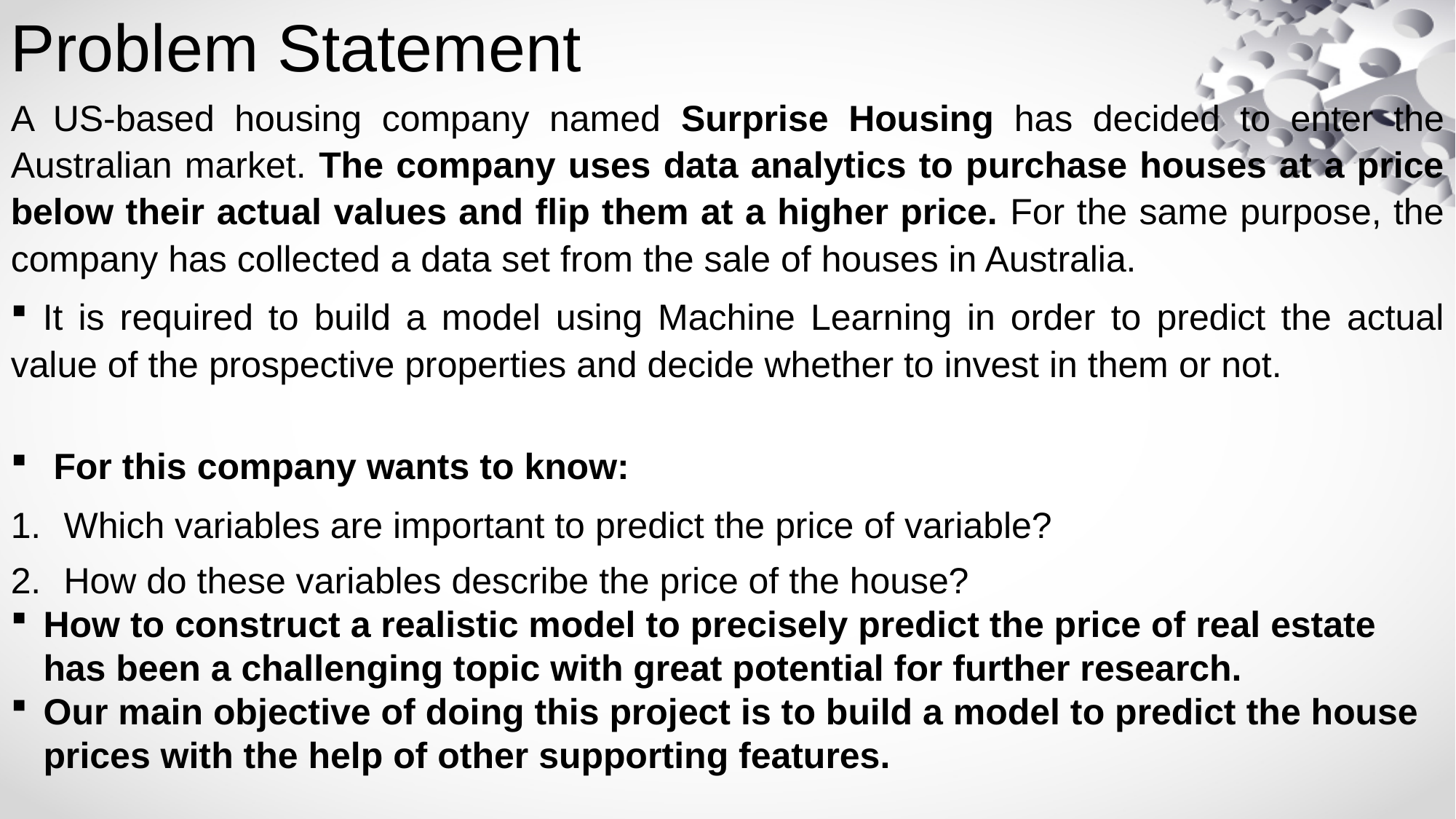

Problem Statement

A US-based housing company named Surprise Housing has decided to enter the Australian market. The company uses data analytics to purchase houses at a price below their actual values and flip them at a higher price. For the same purpose, the company has collected a data set from the sale of houses in Australia.
 It is required to build a model using Machine Learning in order to predict the actual value of the prospective properties and decide whether to invest in them or not.

 For this company wants to know:
  Which variables are important to predict the price of variable?
  How do these variables describe the price of the house?
How to construct a realistic model to precisely predict the price of real estate has been a challenging topic with great potential for further research.
Our main objective of doing this project is to build a model to predict the house prices with the help of other supporting features.